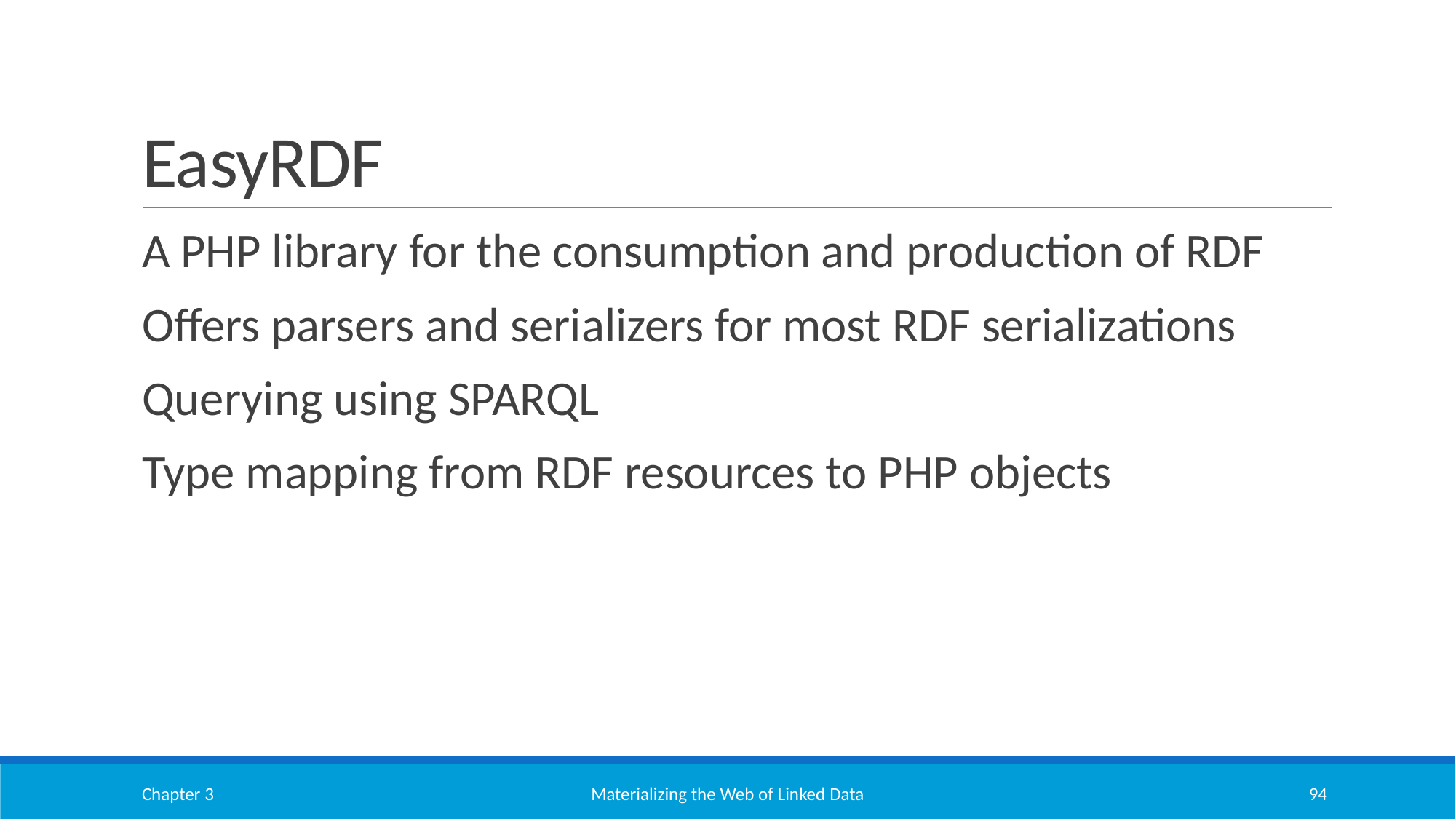

# EasyRDF
A PHP library for the consumption and production of RDF
Offers parsers and serializers for most RDF serializations
Querying using SPARQL
Type mapping from RDF resources to PHP objects
Chapter 3
Materializing the Web of Linked Data
94